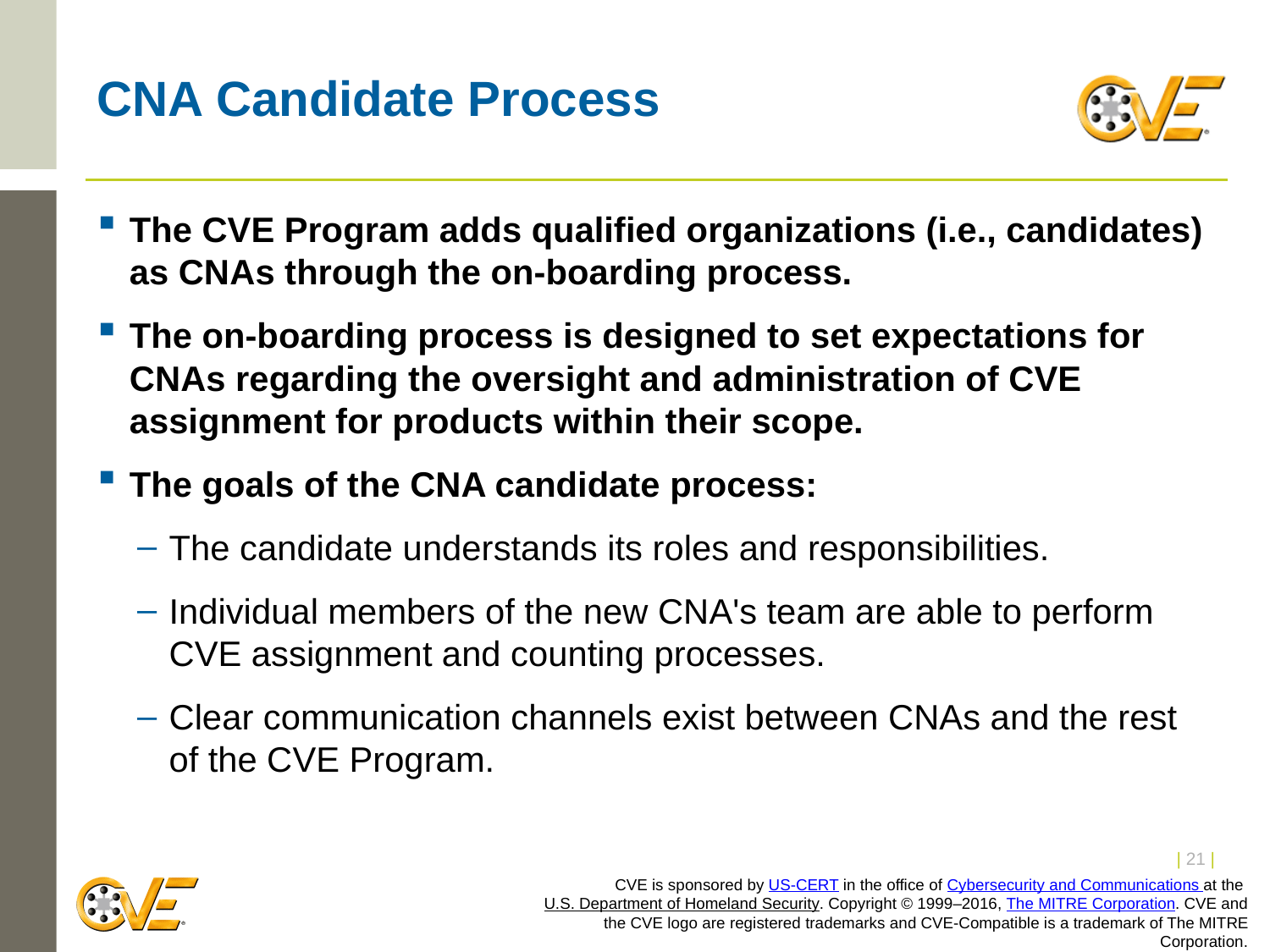

# CNA Candidate Process
The CVE Program adds qualified organizations (i.e., candidates) as CNAs through the on-boarding process.
The on-boarding process is designed to set expectations for CNAs regarding the oversight and administration of CVE assignment for products within their scope.
The goals of the CNA candidate process:
The candidate understands its roles and responsibilities.
Individual members of the new CNA's team are able to perform CVE assignment and counting processes.
Clear communication channels exist between CNAs and the rest of the CVE Program.

| 21 |